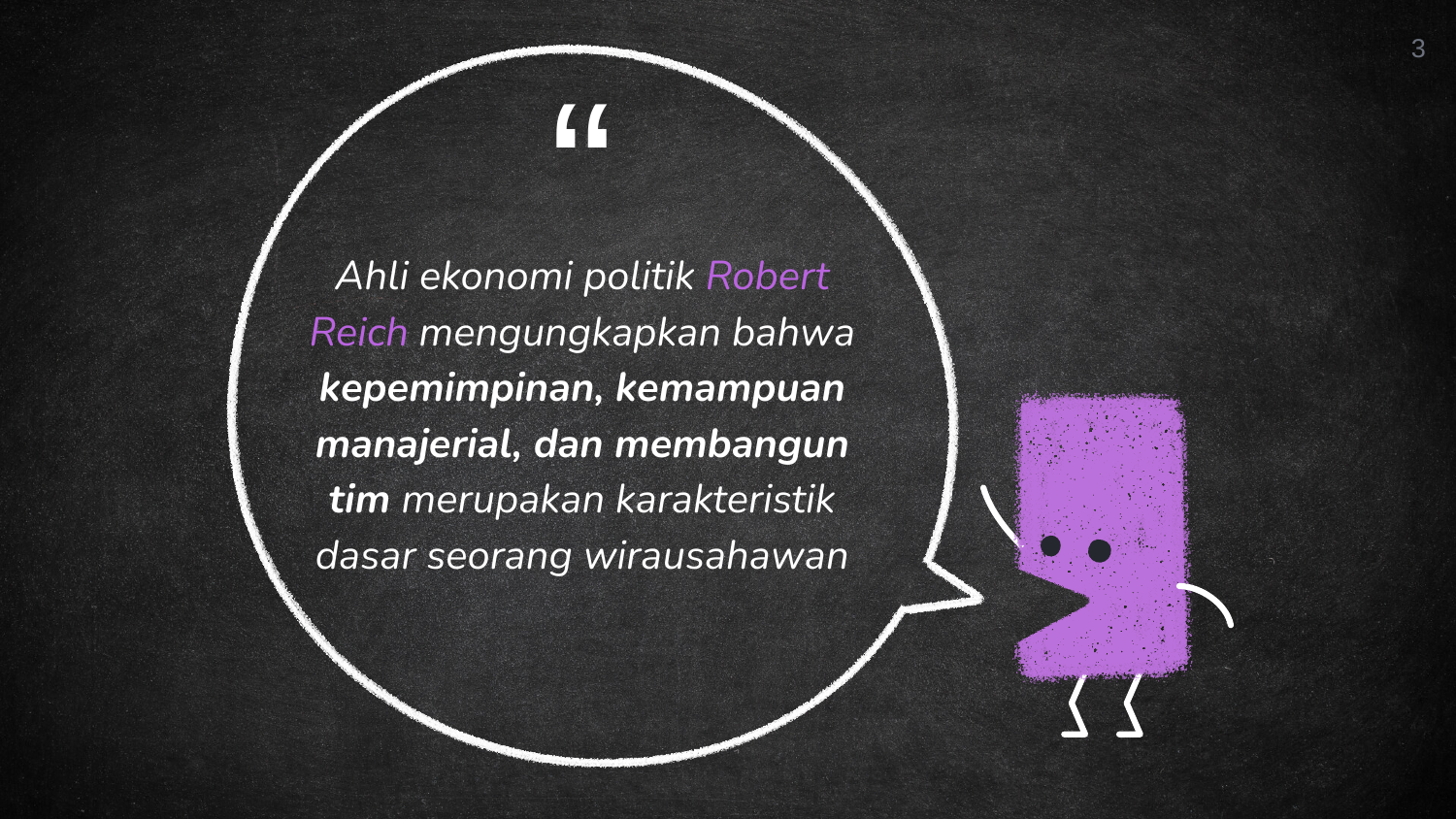

3
Ahli ekonomi politik Robert Reich mengungkapkan bahwa kepemimpinan, kemampuan manajerial, dan membangun tim merupakan karakteristik dasar seorang wirausahawan